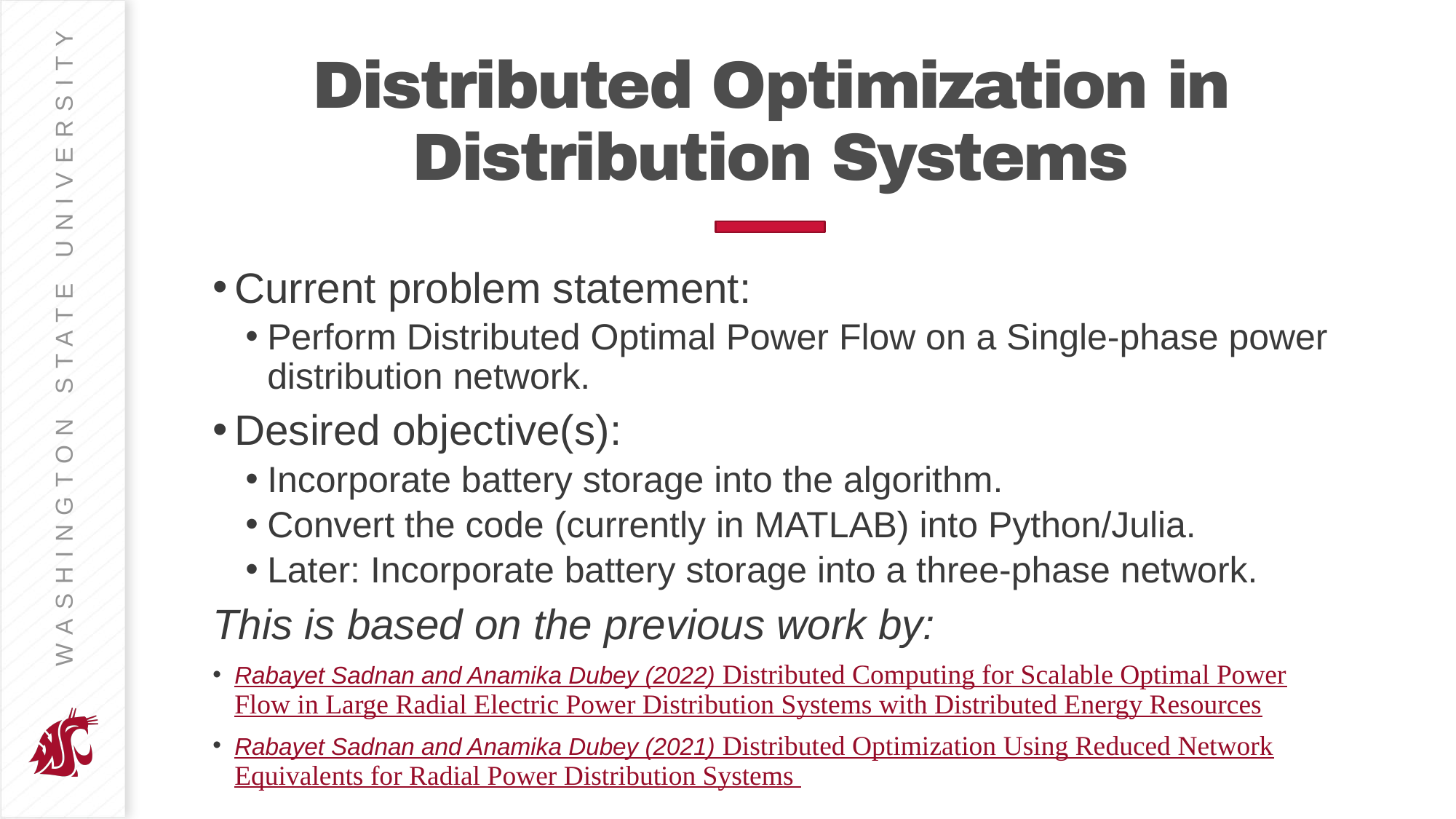

# Distributed Optimization in Distribution Systems
Current problem statement:
Perform Distributed Optimal Power Flow on a Single-phase power distribution network.
Desired objective(s):
Incorporate battery storage into the algorithm.
Convert the code (currently in MATLAB) into Python/Julia.
Later: Incorporate battery storage into a three-phase network.
This is based on the previous work by:
Rabayet Sadnan and Anamika Dubey (2022) Distributed Computing for Scalable Optimal Power
Flow in Large Radial Electric Power Distribution Systems with Distributed Energy Resources
Rabayet Sadnan and Anamika Dubey (2021) Distributed Optimization Using Reduced Network
Equivalents for Radial Power Distribution Systems